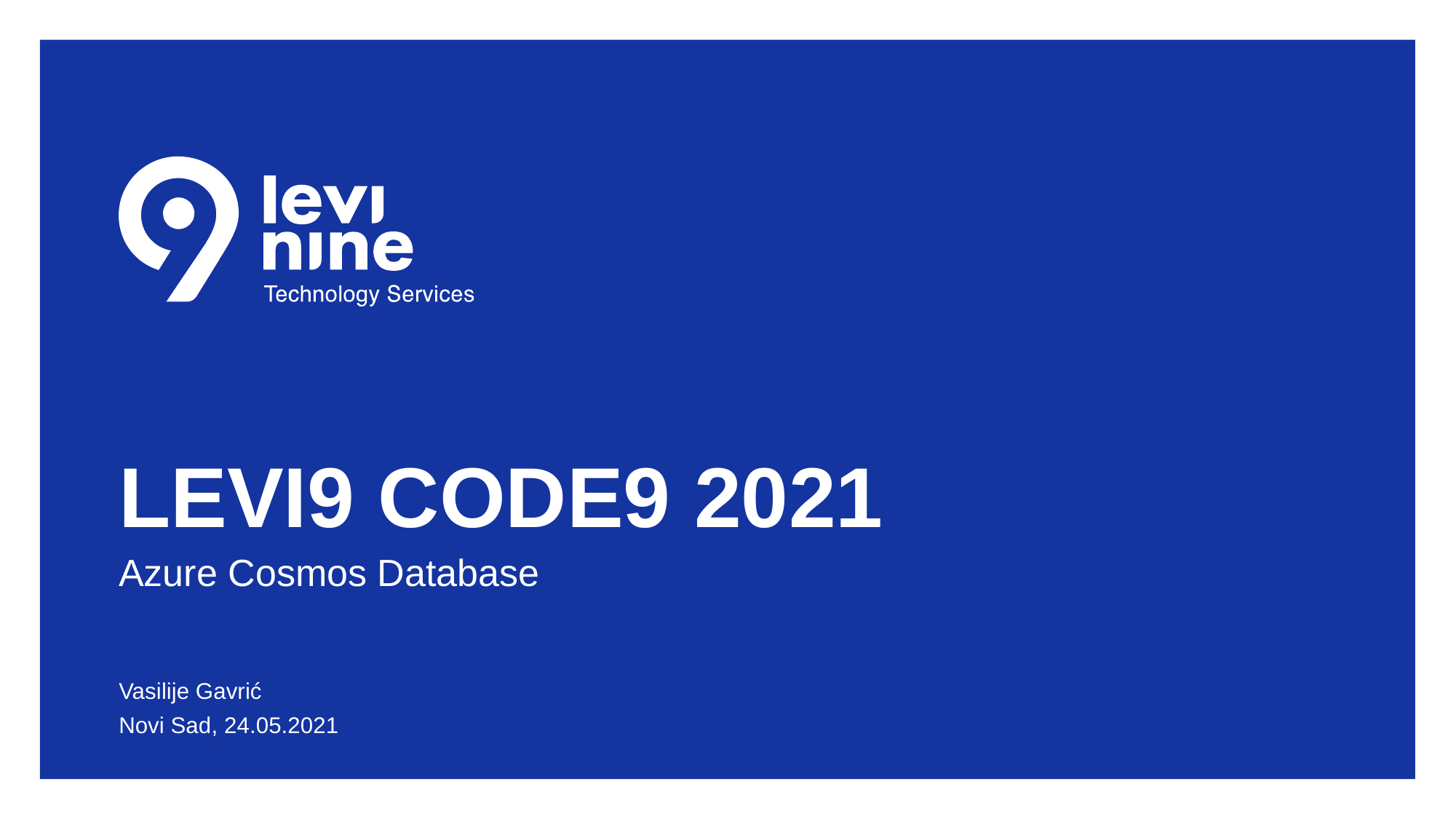

# levi9 CODE9 2021
Azure Cosmos Database
Vasilije Gavrić
Novi Sad, 24.05.2021